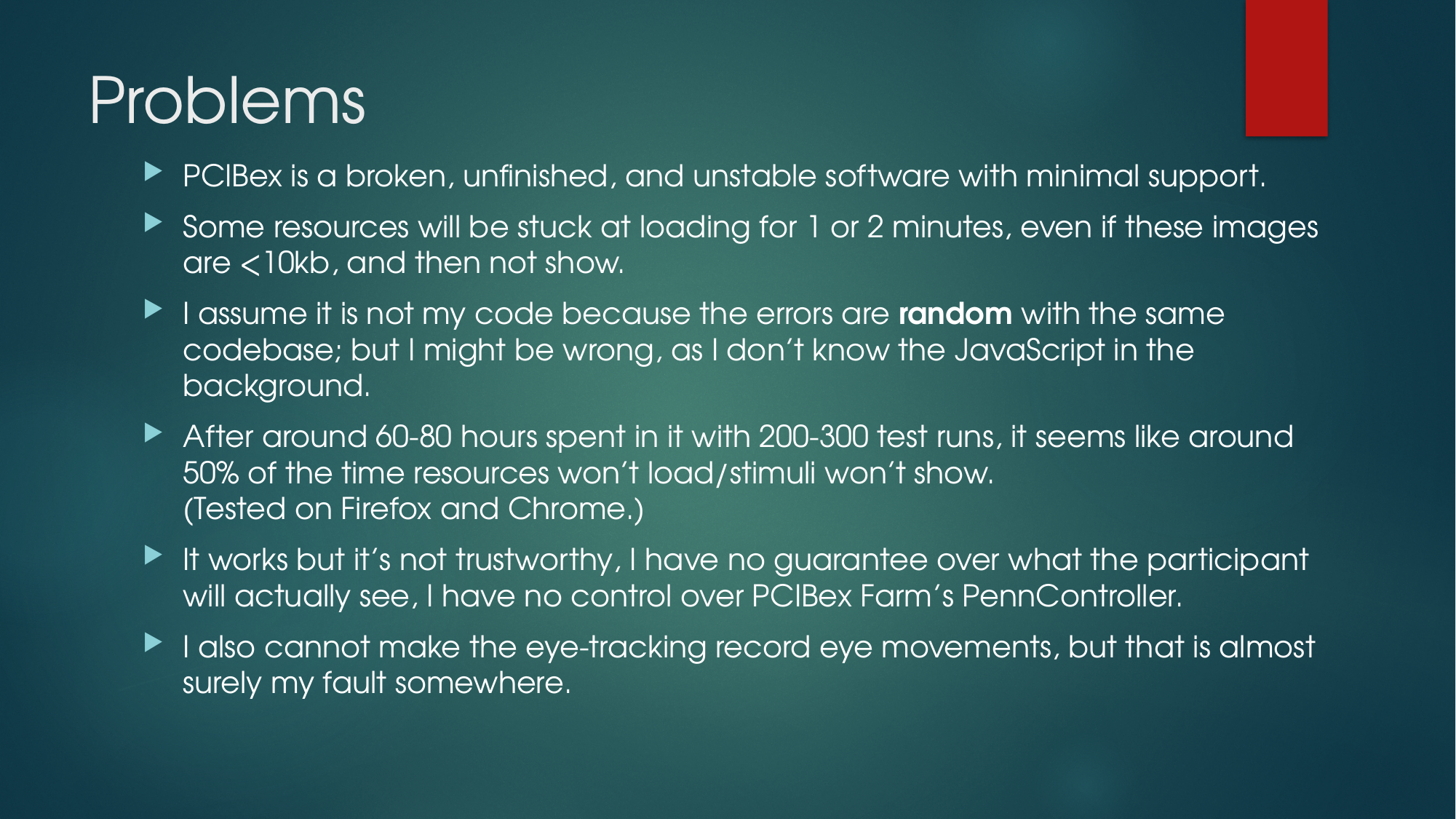

# Problems
PCIBex is a broken, unfinished, and unstable software with minimal support.
Some resources will be stuck at loading for 1 or 2 minutes, even if these images are <10kb, and then not show.
I assume it is not my code because the errors are random with the same codebase; but I might be wrong, as I don’t know the JavaScript in the background.
After around 60-80 hours spent in it with 200-300 test runs, it seems like around 50% of the time resources won’t load/stimuli won’t show.
(Tested on Firefox and Chrome.)
It works but it’s not trustworthy, I have no guarantee over what the participant will actually see, I have no control over PCIBex Farm’s PennController.
I also cannot make the eye-tracking record eye movements, but that is almost surely my fault somewhere.